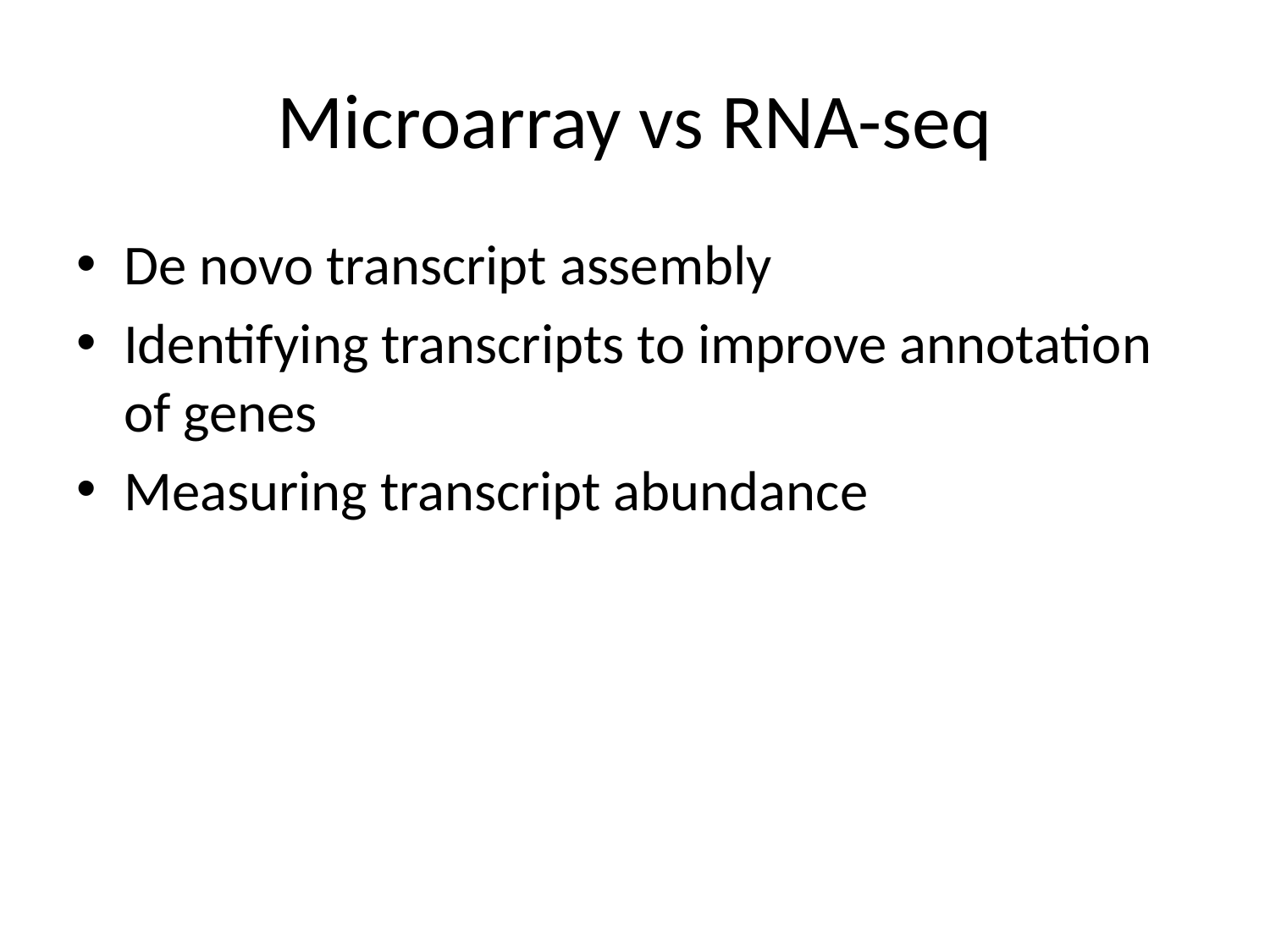

# Microarray vs RNA-seq
De novo transcript assembly
Identifying transcripts to improve annotation of genes
Measuring transcript abundance